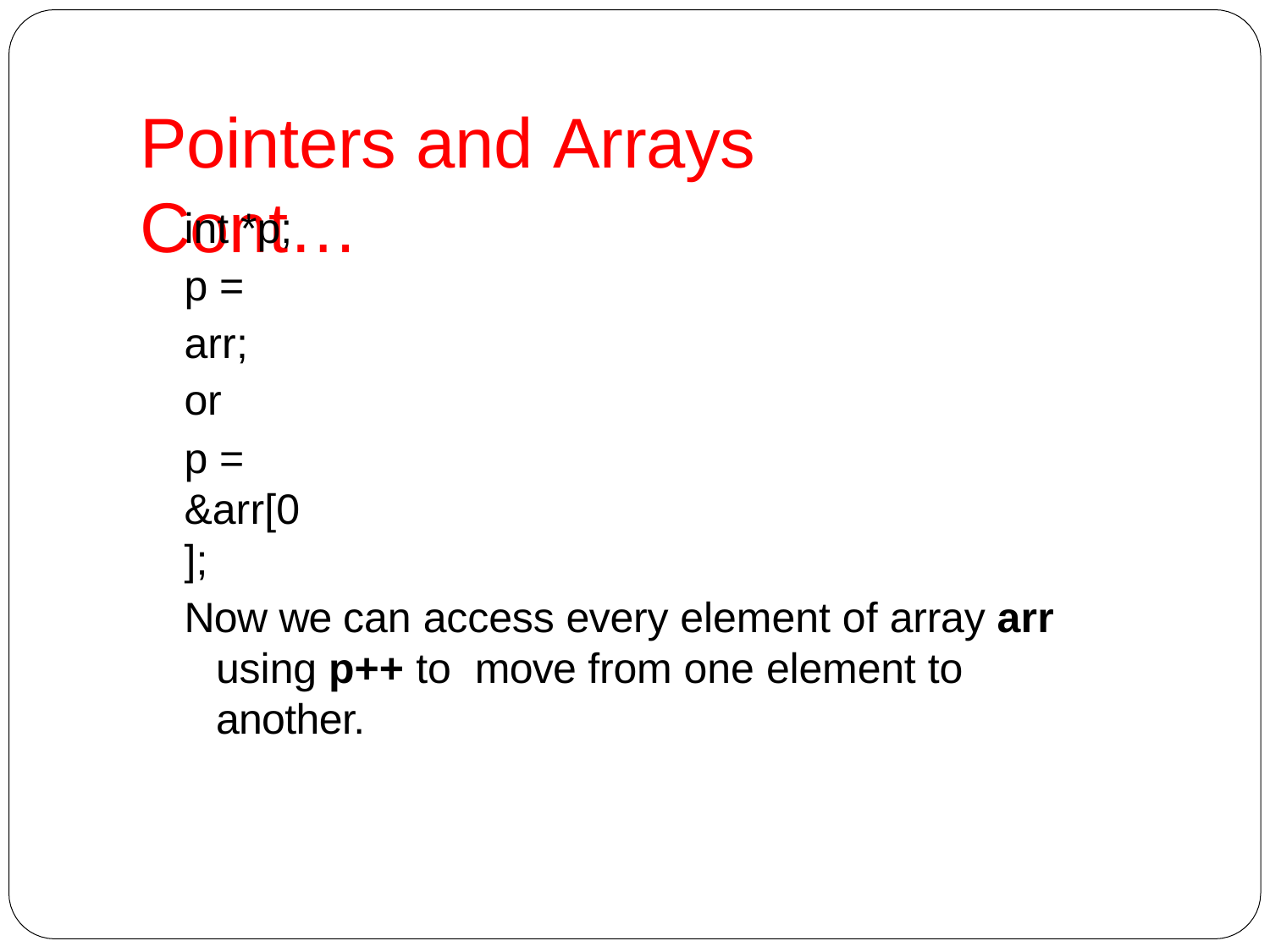

# Pointers and Arrays Cont…
int *p;  p = arr;  or
p = &arr[0];
Now we can access every element of array arr using p++ to  move from one element to another.